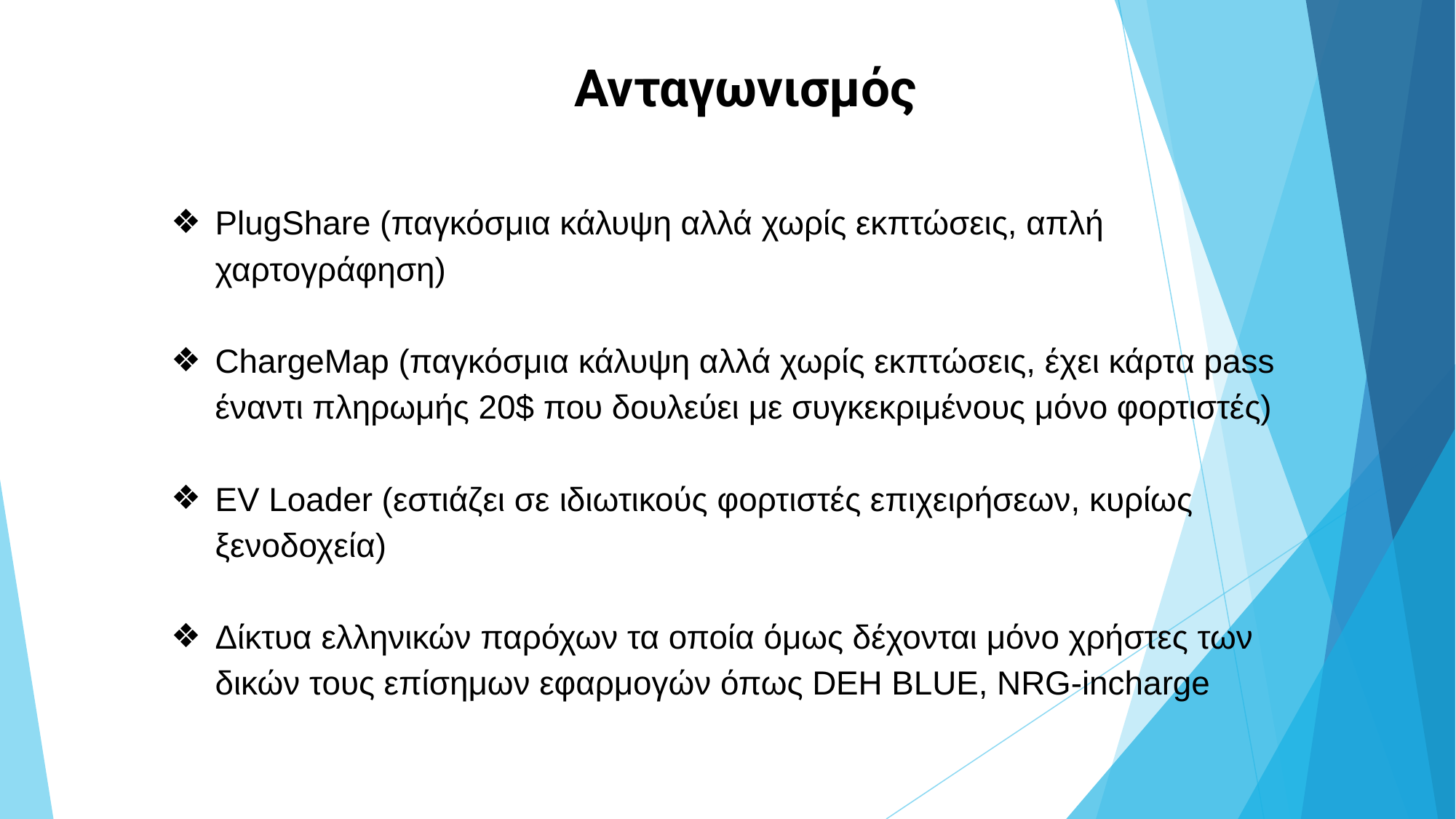

Ανταγωνισμός
PlugShare (παγκόσμια κάλυψη αλλά χωρίς εκπτώσεις, απλή χαρτογράφηση)

ChargeMap (παγκόσμια κάλυψη αλλά χωρίς εκπτώσεις, έχει κάρτα pass έναντι πληρωμής 20$ που δουλεύει με συγκεκριμένους μόνο φορτιστές)

EV Loader (εστιάζει σε ιδιωτικούς φορτιστές επιχειρήσεων, κυρίως ξενοδοχεία)

Δίκτυα ελληνικών παρόχων τα οποία όμως δέχονται μόνο χρήστες των δικών τους επίσημων εφαρμογών όπως DEH BLUE, NRG-incharge